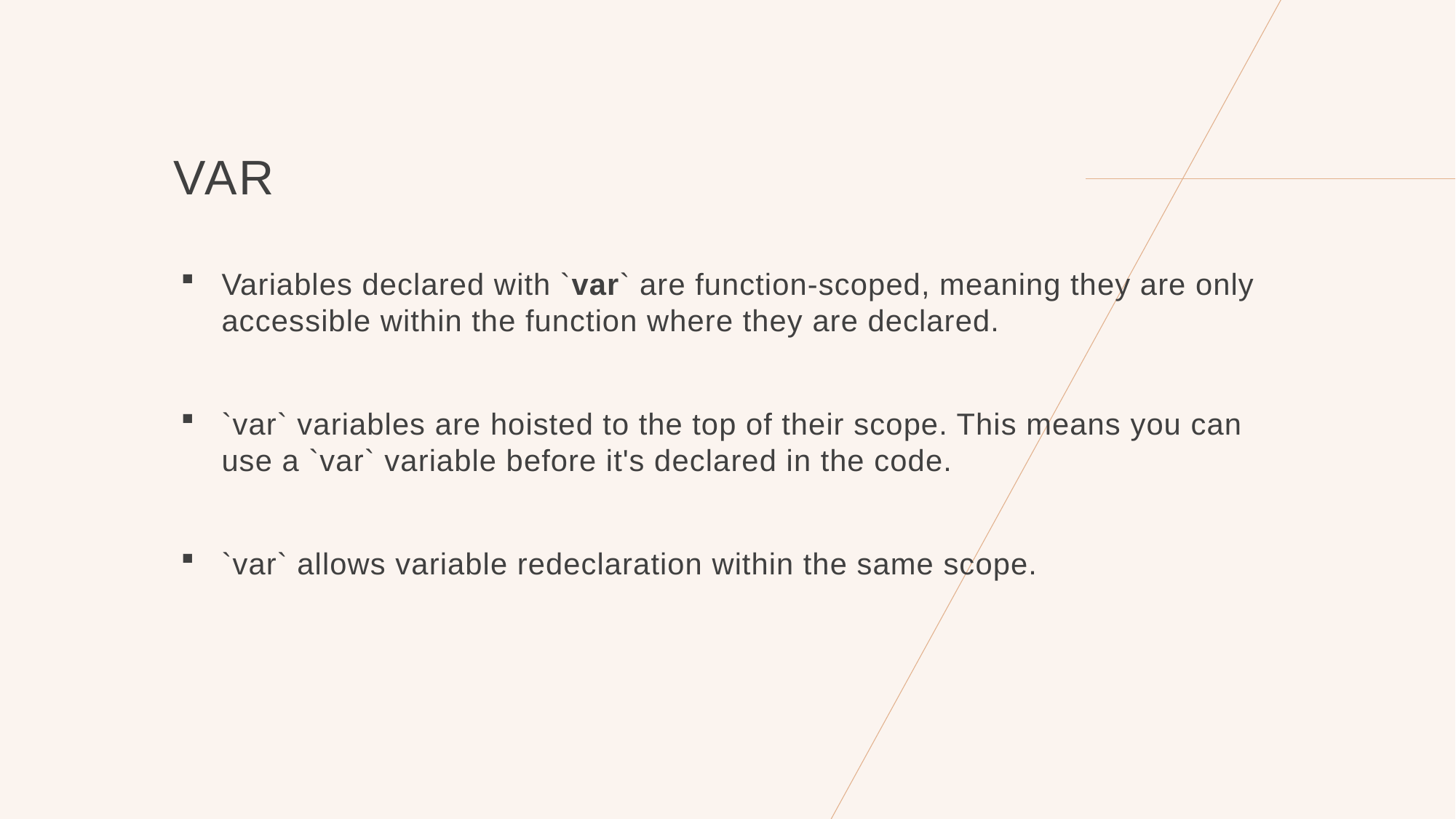

# Var
Variables declared with `var` are function-scoped, meaning they are only accessible within the function where they are declared.

`var` variables are hoisted to the top of their scope. This means you can use a `var` variable before it's declared in the code.

`var` allows variable redeclaration within the same scope.